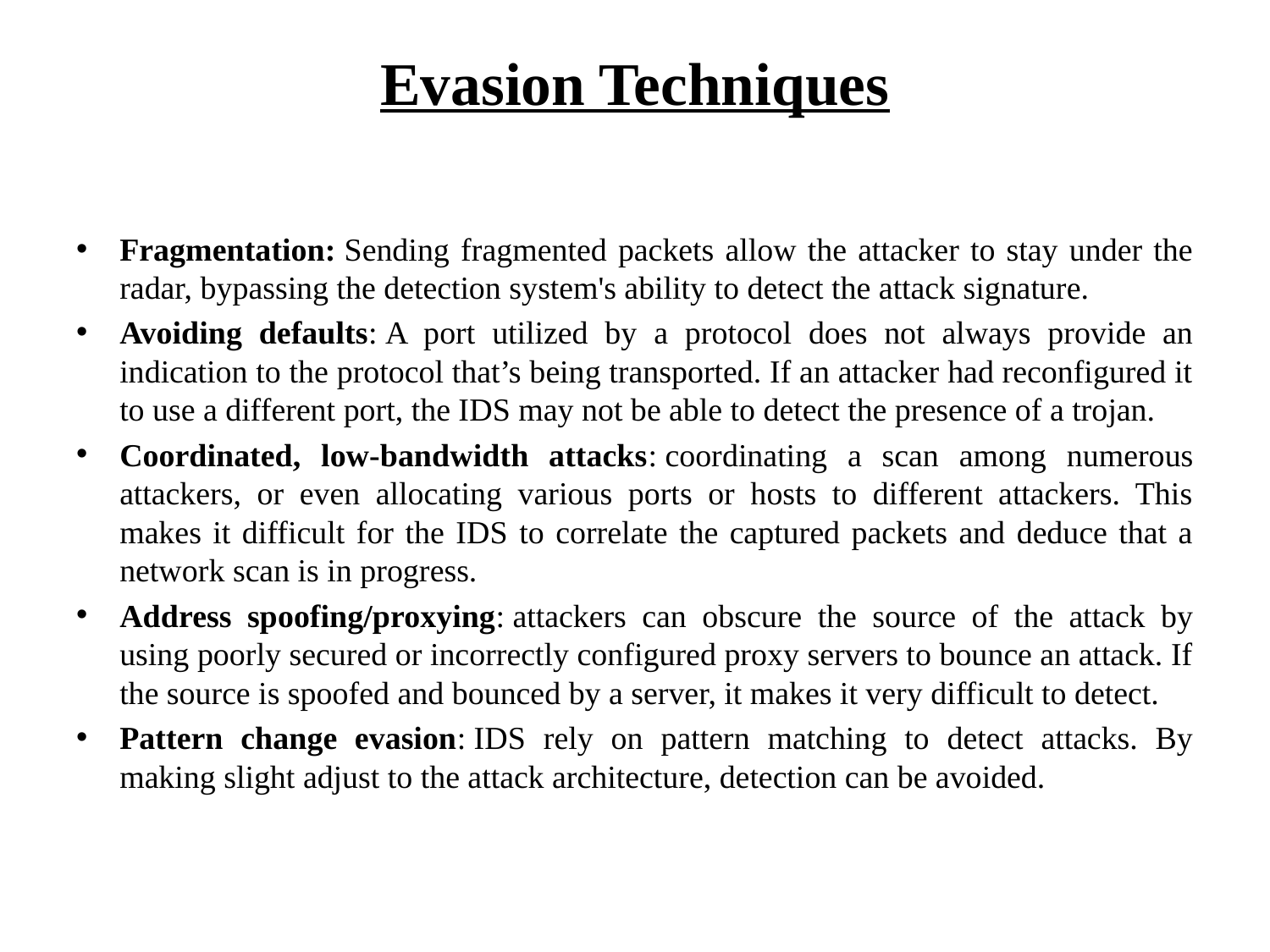

# Evasion Techniques
Fragmentation: Sending fragmented packets allow the attacker to stay under the radar, bypassing the detection system's ability to detect the attack signature.
Avoiding defaults: A port utilized by a protocol does not always provide an indication to the protocol that’s being transported. If an attacker had reconfigured it to use a different port, the IDS may not be able to detect the presence of a trojan.
Coordinated, low-bandwidth attacks: coordinating a scan among numerous attackers, or even allocating various ports or hosts to different attackers. This makes it difficult for the IDS to correlate the captured packets and deduce that a network scan is in progress.
Address spoofing/proxying: attackers can obscure the source of the attack by using poorly secured or incorrectly configured proxy servers to bounce an attack. If the source is spoofed and bounced by a server, it makes it very difficult to detect.
Pattern change evasion: IDS rely on pattern matching to detect attacks. By making slight adjust to the attack architecture, detection can be avoided.